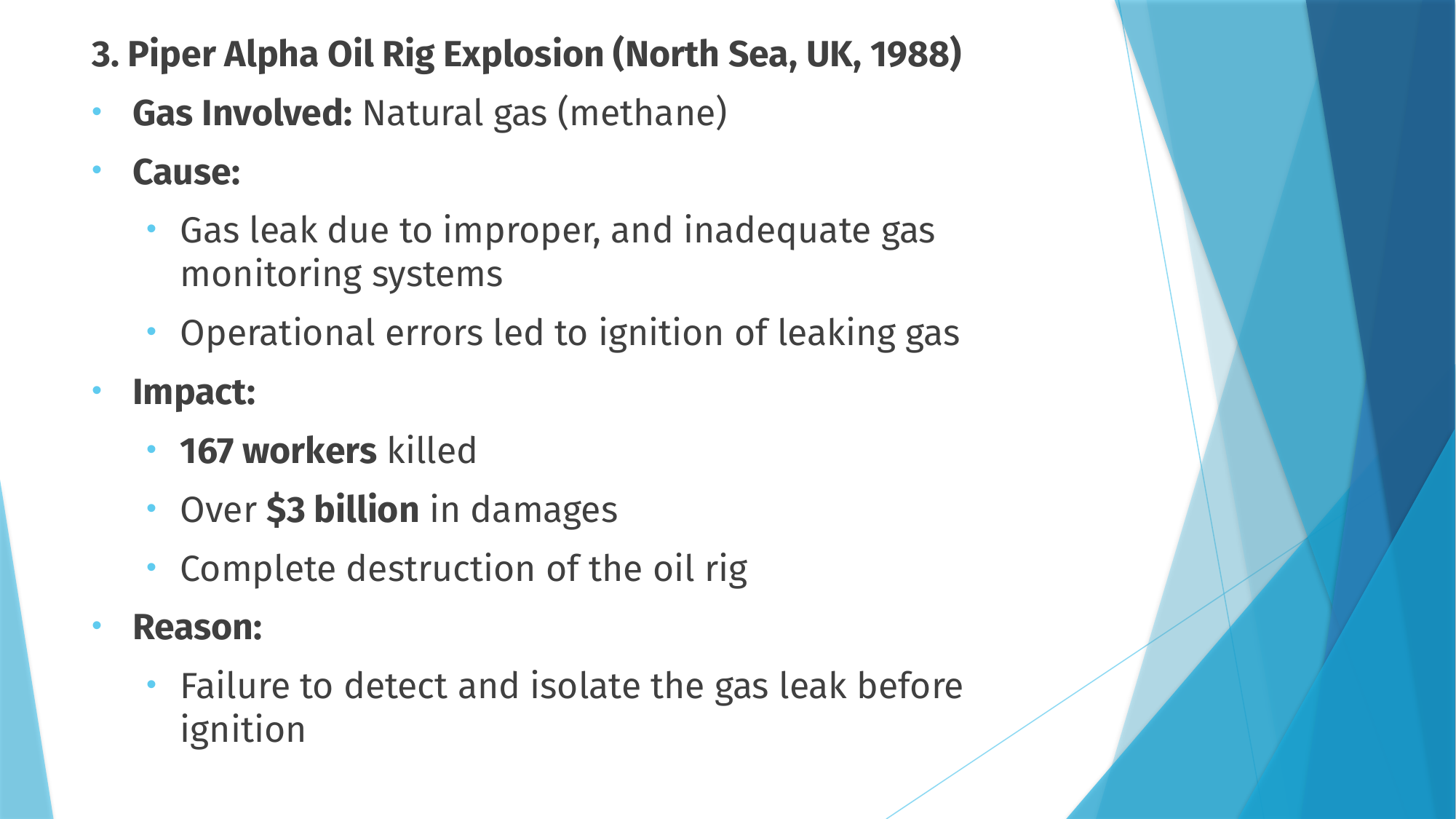

3. Piper Alpha Oil Rig Explosion (North Sea, UK, 1988)
Gas Involved: Natural gas (methane)
Cause:
Gas leak due to improper, and inadequate gas monitoring systems
Operational errors led to ignition of leaking gas
Impact:
167 workers killed
Over $3 billion in damages
Complete destruction of the oil rig
Reason:
Failure to detect and isolate the gas leak before ignition